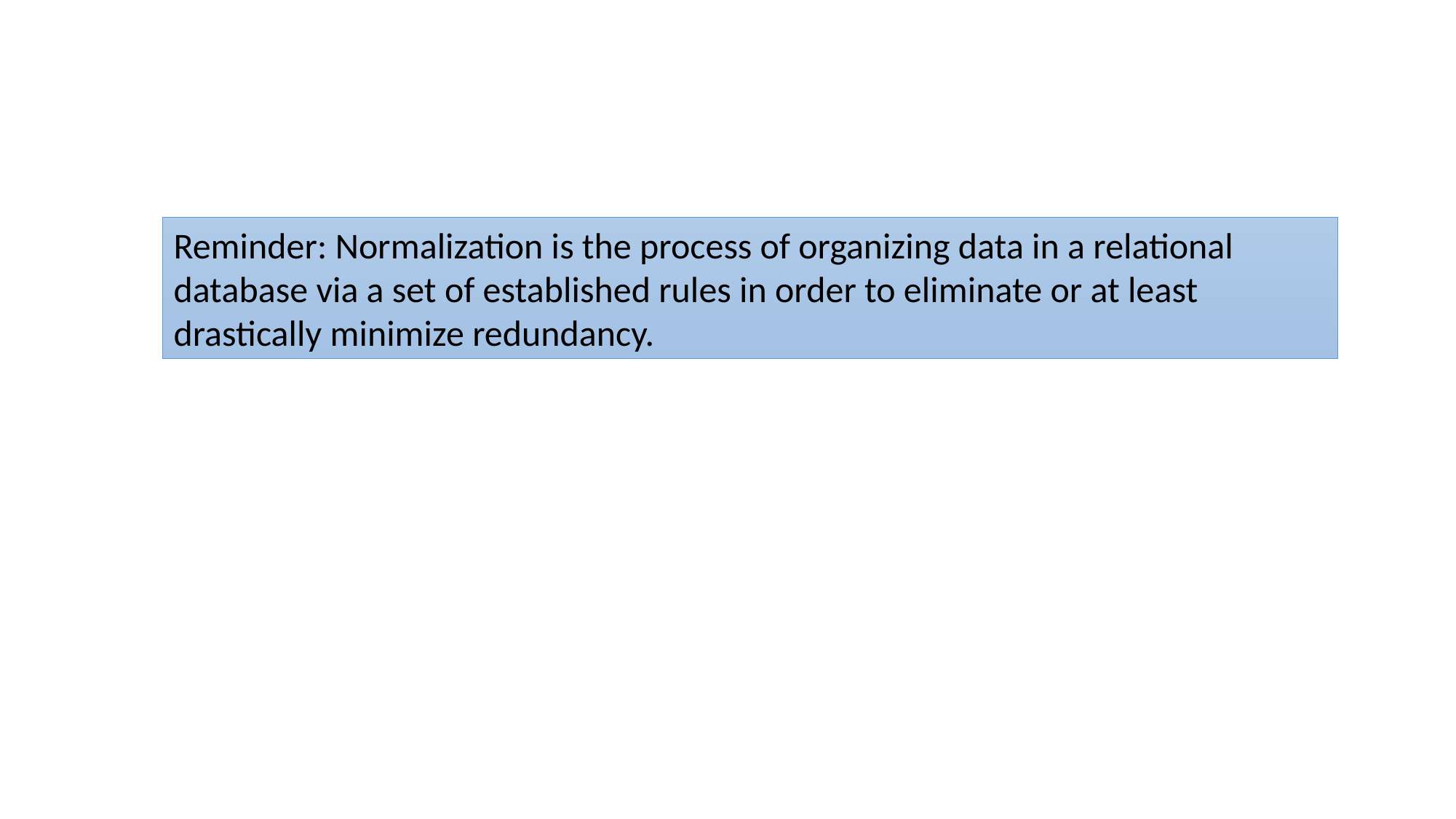

#
Reminder: Normalization is the process of organizing data in a relational database via a set of established rules in order to eliminate or at least drastically minimize redundancy.